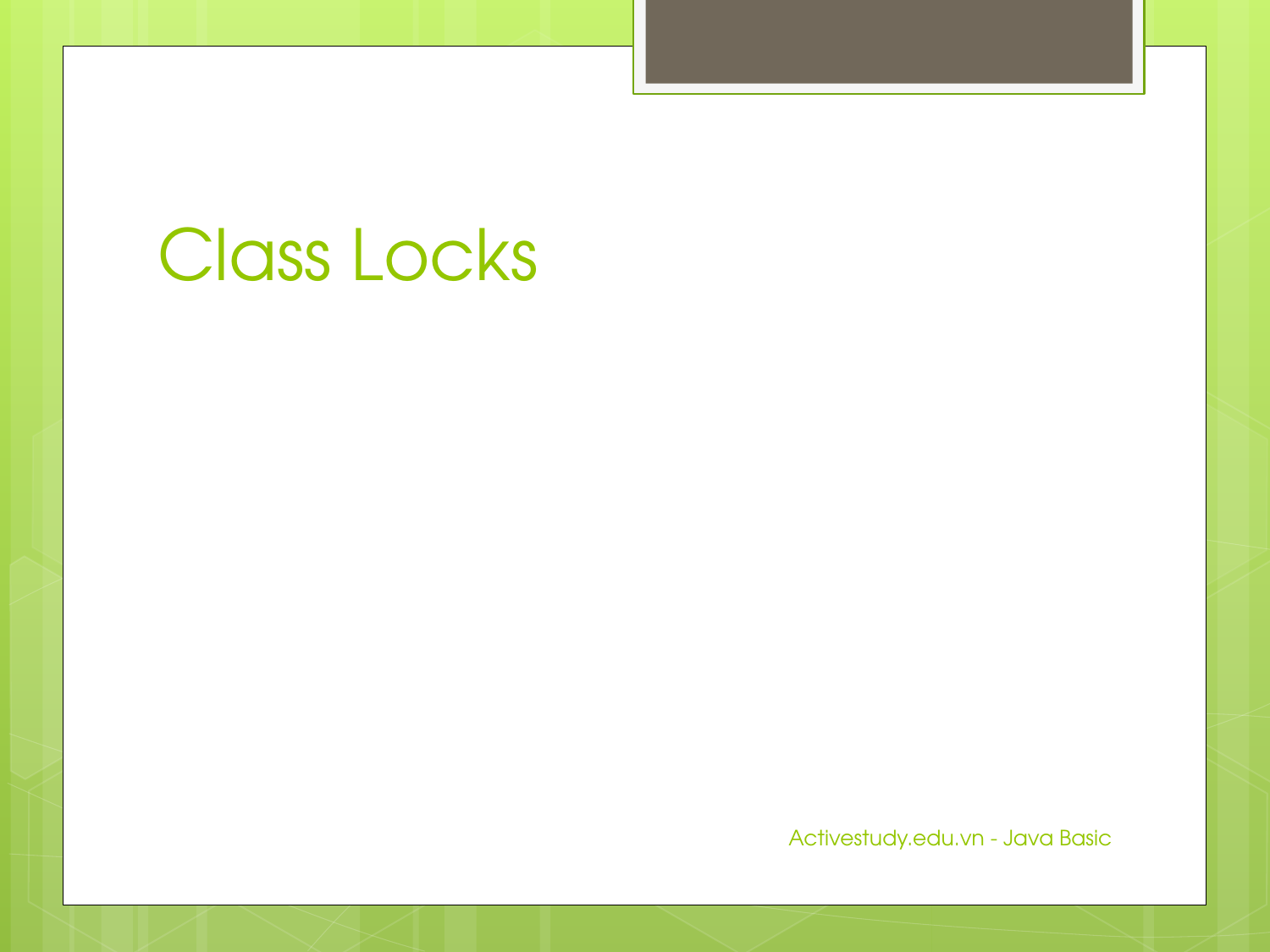

# Class Locks

Activestudy.edu.vn - Java Basic